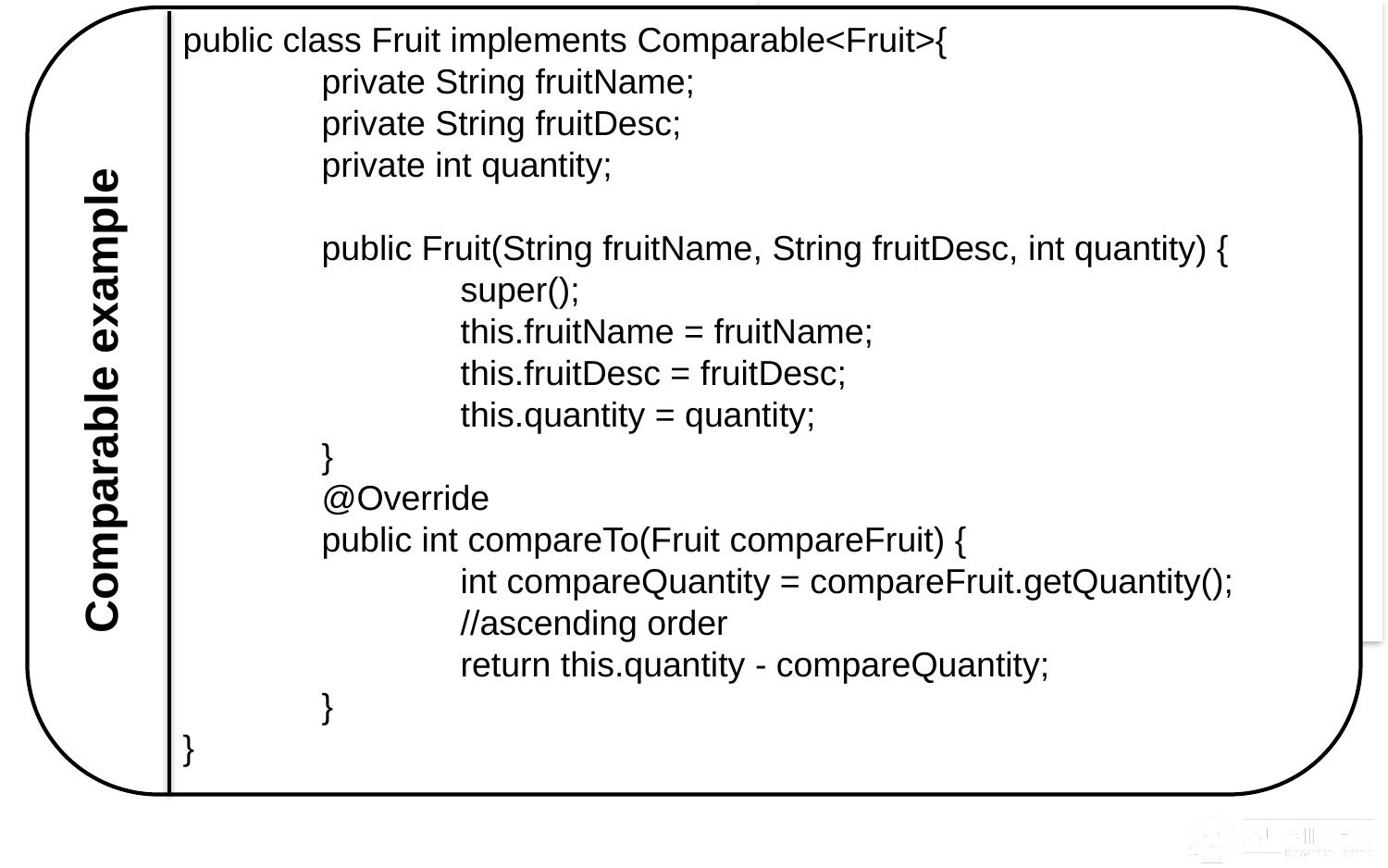

public class Fruit implements Comparable<Fruit>{
	private String fruitName;
	private String fruitDesc;
	private int quantity;

	public Fruit(String fruitName, String fruitDesc, int quantity) {
		super();
		this.fruitName = fruitName;
		this.fruitDesc = fruitDesc;
		this.quantity = quantity;
	}
	@Override
	public int compareTo(Fruit compareFruit) {
		int compareQuantity = compareFruit.getQuantity(); 			//ascending order
		return this.quantity - compareQuantity;
	}
}
Comparable example